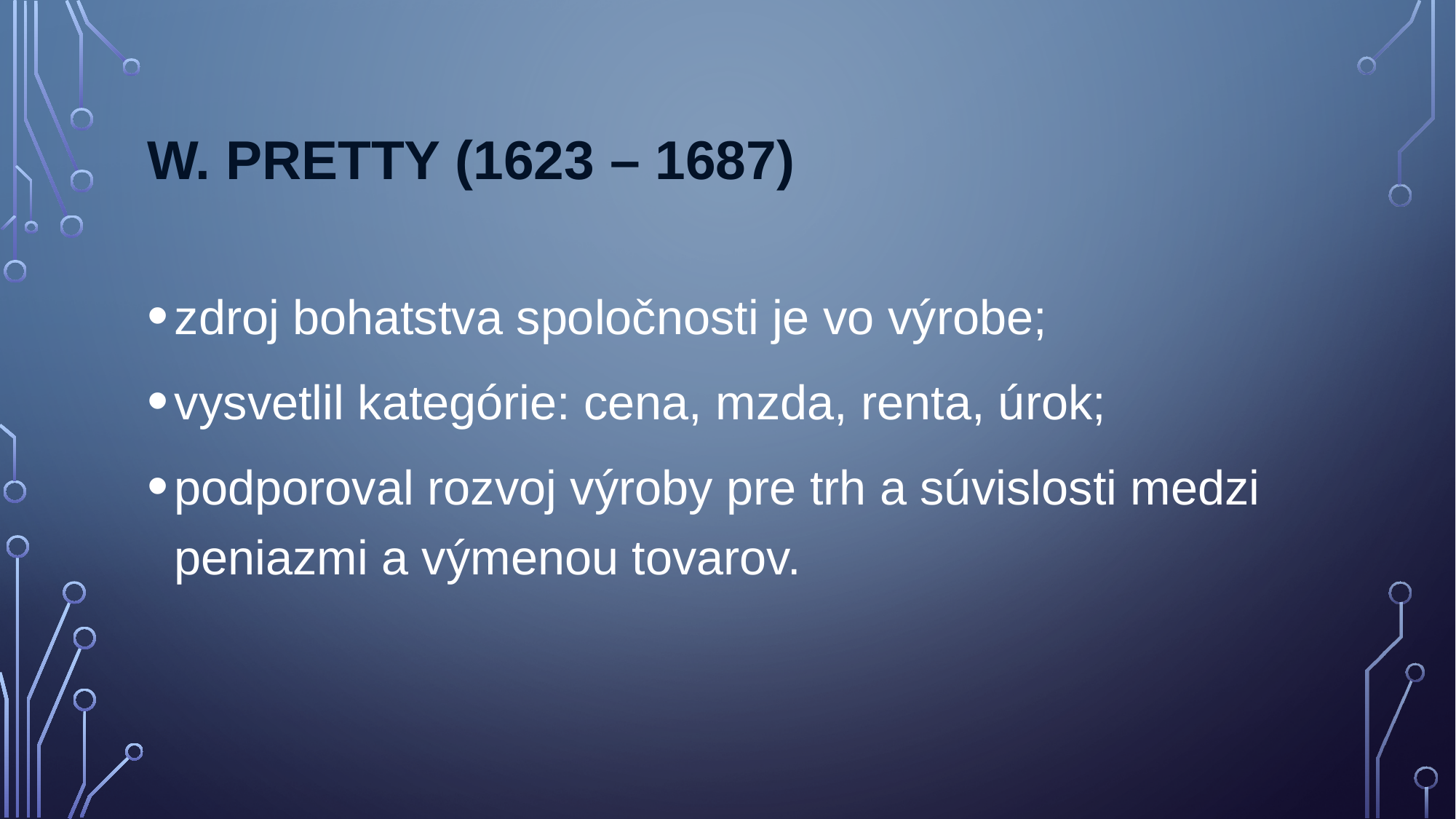

# W. Pretty (1623 – 1687)
zdroj bohatstva spoločnosti je vo výrobe;
vysvetlil kategórie: cena, mzda, renta, úrok;
podporoval rozvoj výroby pre trh a súvislosti medzi peniazmi a výmenou tovarov.